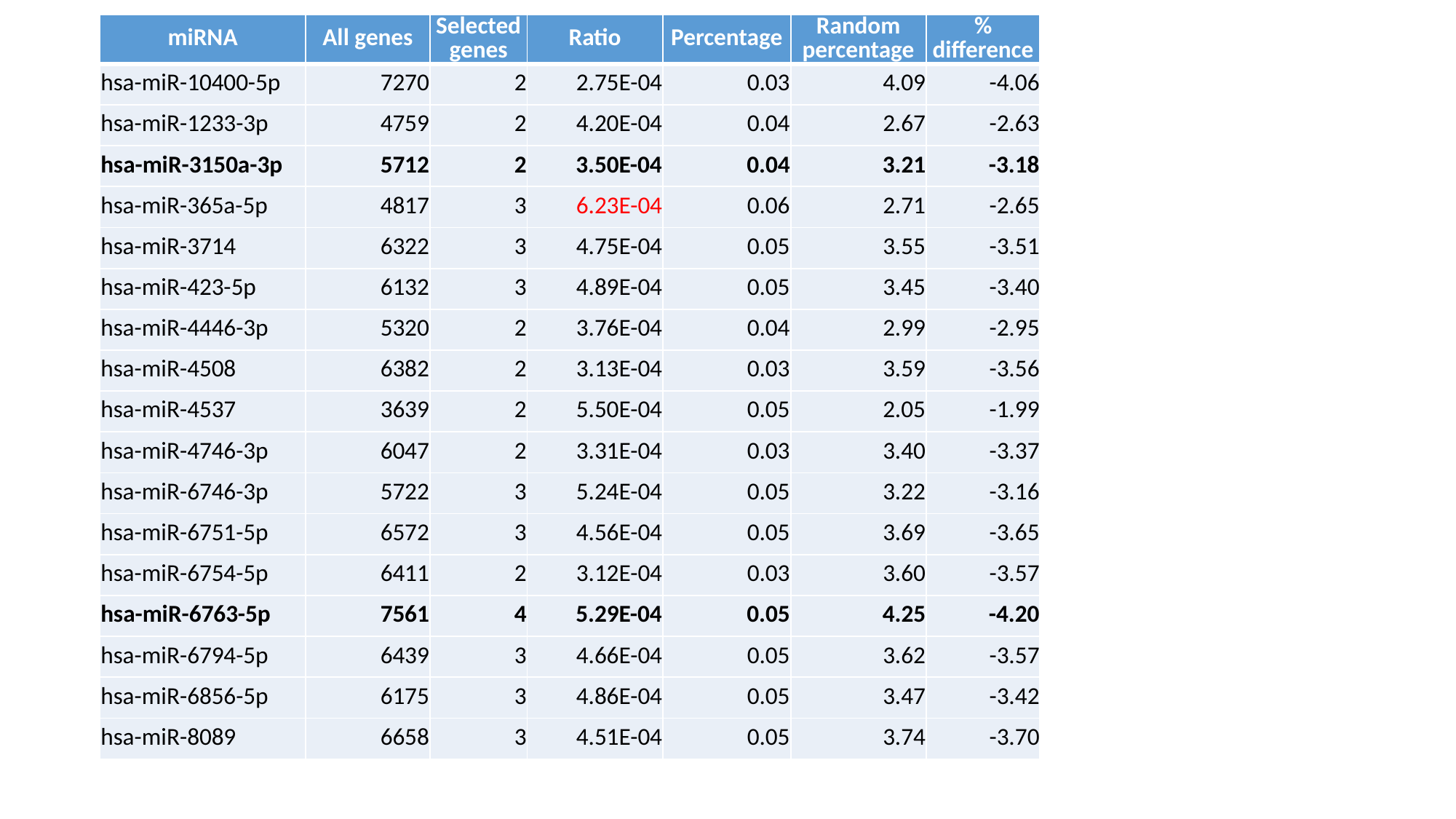

| miRNA | All genes | Selected genes | Ratio | Percentage | Random percentage | % difference |
| --- | --- | --- | --- | --- | --- | --- |
| hsa-miR-10400-5p | 7270 | 2 | 2.75E-04 | 0.03 | 4.09 | -4.06 |
| hsa-miR-1233-3p | 4759 | 2 | 4.20E-04 | 0.04 | 2.67 | -2.63 |
| hsa-miR-3150a-3p | 5712 | 2 | 3.50E-04 | 0.04 | 3.21 | -3.18 |
| hsa-miR-365a-5p | 4817 | 3 | 6.23E-04 | 0.06 | 2.71 | -2.65 |
| hsa-miR-3714 | 6322 | 3 | 4.75E-04 | 0.05 | 3.55 | -3.51 |
| hsa-miR-423-5p | 6132 | 3 | 4.89E-04 | 0.05 | 3.45 | -3.40 |
| hsa-miR-4446-3p | 5320 | 2 | 3.76E-04 | 0.04 | 2.99 | -2.95 |
| hsa-miR-4508 | 6382 | 2 | 3.13E-04 | 0.03 | 3.59 | -3.56 |
| hsa-miR-4537 | 3639 | 2 | 5.50E-04 | 0.05 | 2.05 | -1.99 |
| hsa-miR-4746-3p | 6047 | 2 | 3.31E-04 | 0.03 | 3.40 | -3.37 |
| hsa-miR-6746-3p | 5722 | 3 | 5.24E-04 | 0.05 | 3.22 | -3.16 |
| hsa-miR-6751-5p | 6572 | 3 | 4.56E-04 | 0.05 | 3.69 | -3.65 |
| hsa-miR-6754-5p | 6411 | 2 | 3.12E-04 | 0.03 | 3.60 | -3.57 |
| hsa-miR-6763-5p | 7561 | 4 | 5.29E-04 | 0.05 | 4.25 | -4.20 |
| hsa-miR-6794-5p | 6439 | 3 | 4.66E-04 | 0.05 | 3.62 | -3.57 |
| hsa-miR-6856-5p | 6175 | 3 | 4.86E-04 | 0.05 | 3.47 | -3.42 |
| hsa-miR-8089 | 6658 | 3 | 4.51E-04 | 0.05 | 3.74 | -3.70 |
#